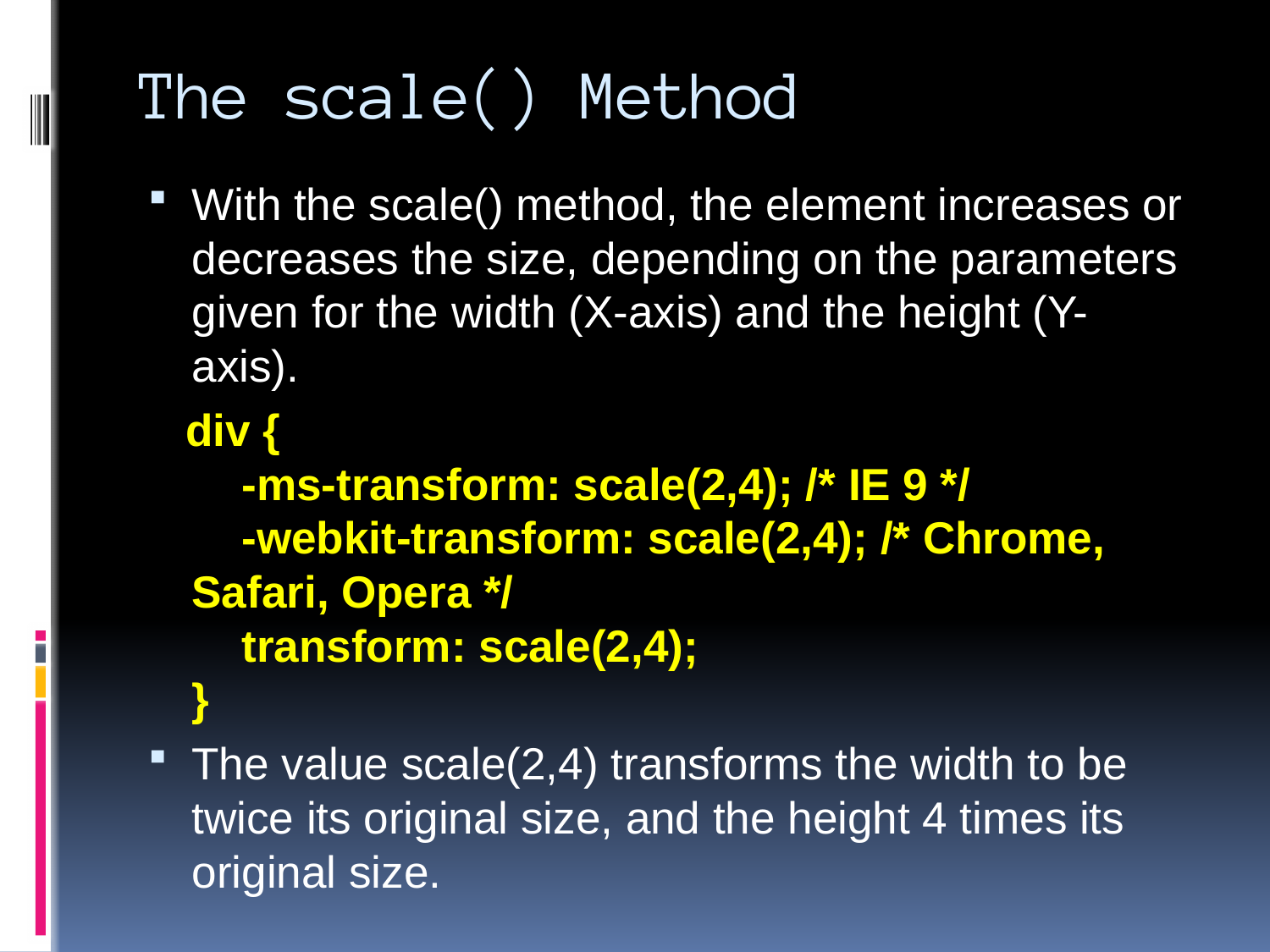

# The scale() Method
With the scale() method, the element increases or decreases the size, depending on the parameters given for the width (X-axis) and the height (Y-axis).
   div {
    -ms-transform: scale(2,4); /* IE 9 */
    -webkit-transform: scale(2,4); /* Chrome, Safari, Opera */
    transform: scale(2,4);
}
The value scale(2,4) transforms the width to be twice its original size, and the height 4 times its original size.